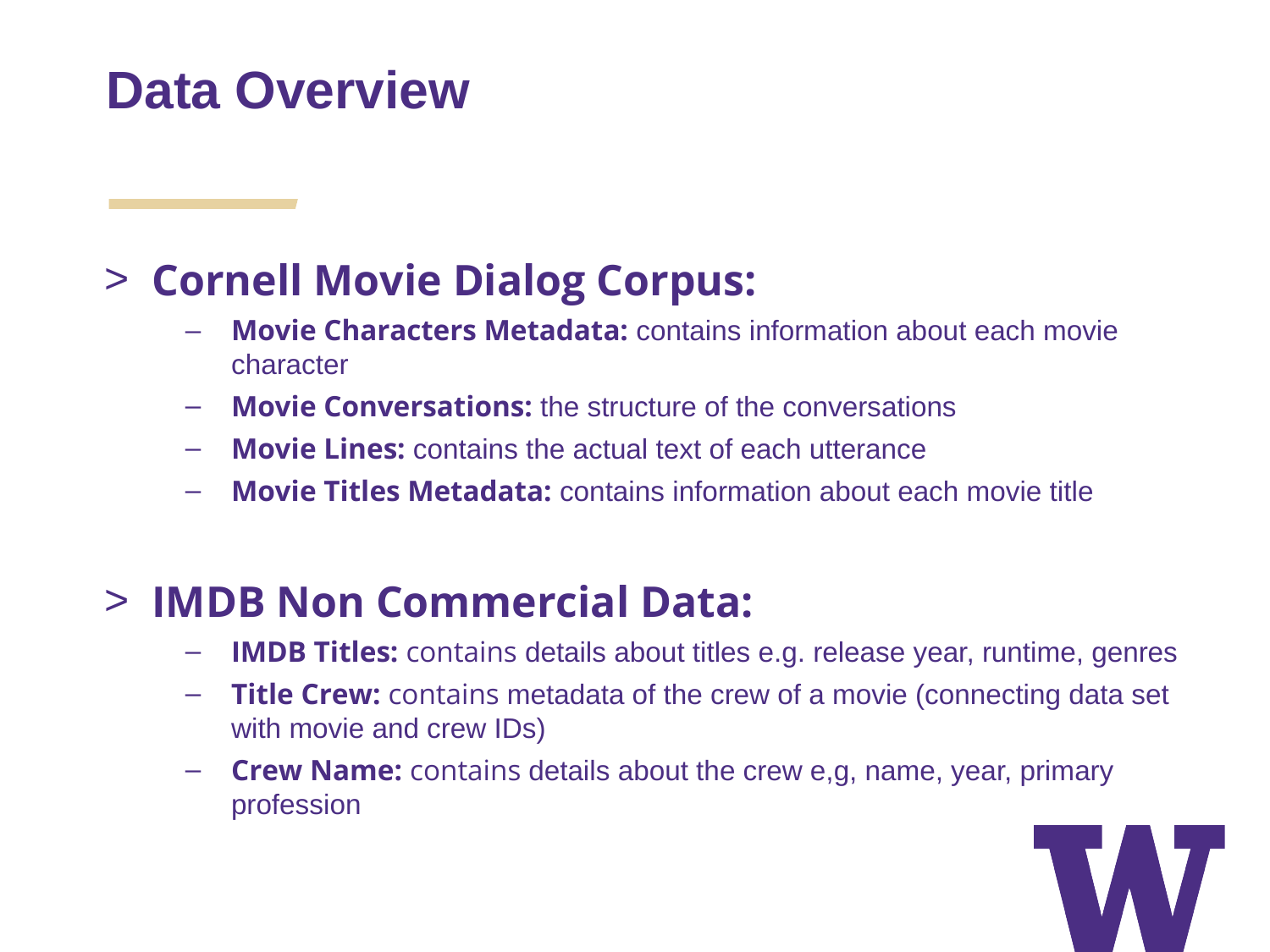

# Data Overview

Cornell Movie Dialog Corpus:
Movie Characters Metadata: contains information about each movie character
Movie Conversations: the structure of the conversations
Movie Lines: contains the actual text of each utterance
Movie Titles Metadata: contains information about each movie title

IMDB Non Commercial Data:
IMDB Titles: contains details about titles e.g. release year, runtime, genres
Title Crew: contains metadata of the crew of a movie (connecting data set with movie and crew IDs)
Crew Name: contains details about the crew e,g, name, year, primary profession